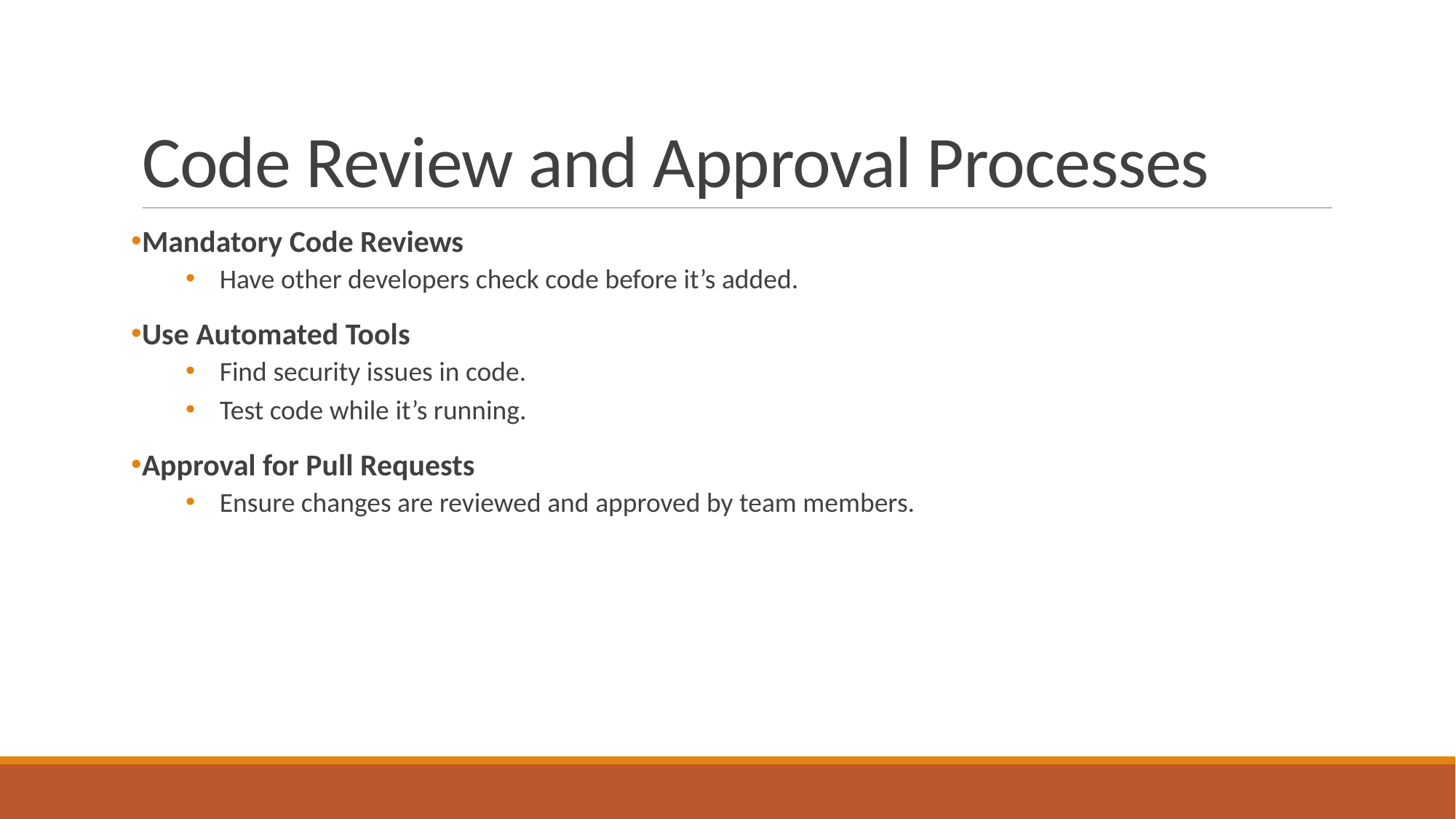

# Code Review and Approval Processes
Mandatory Code Reviews
Have other developers check code before it’s added.
Use Automated Tools
Find security issues in code.
Test code while it’s running.
Approval for Pull Requests
Ensure changes are reviewed and approved by team members.